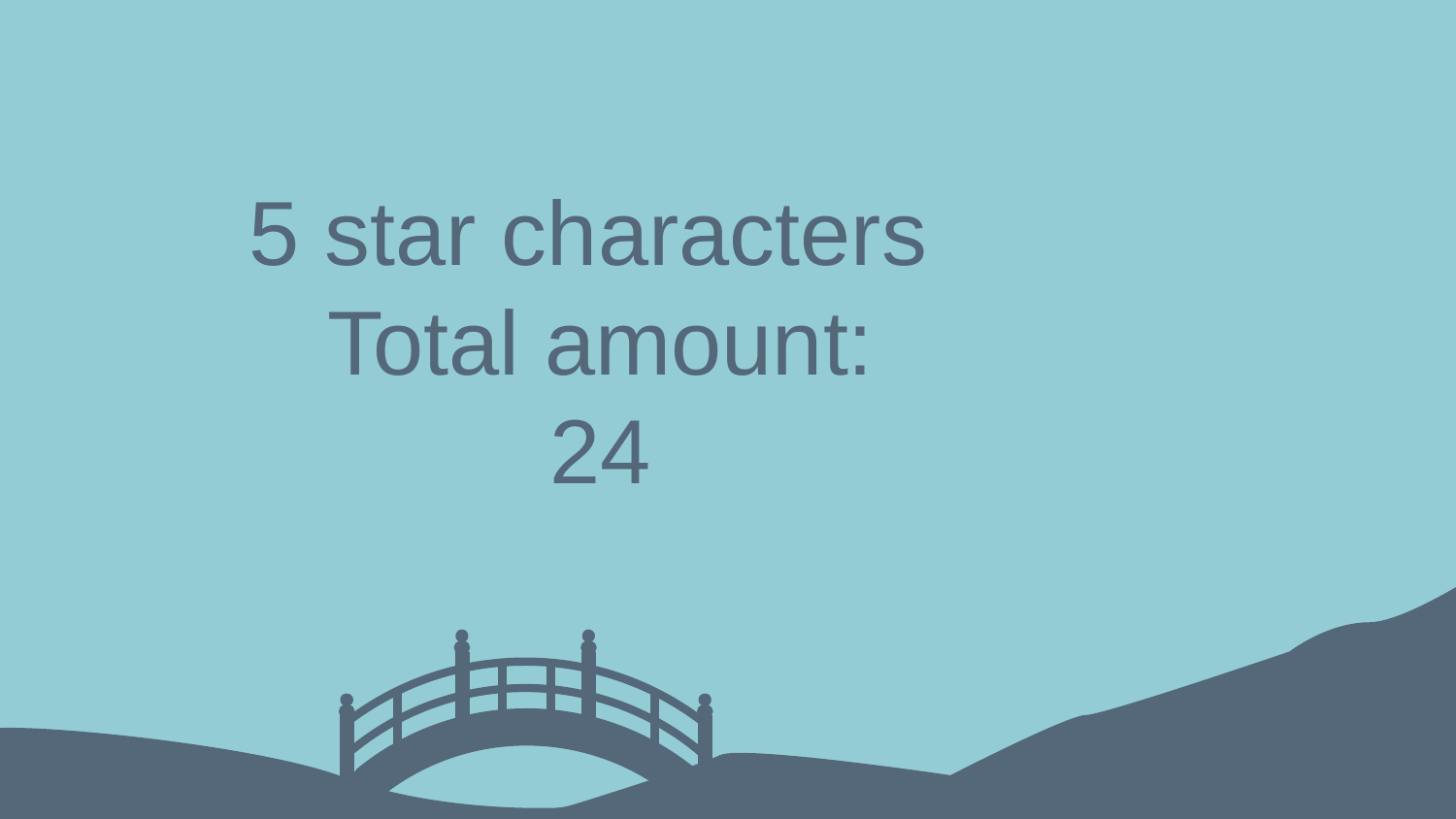

# 5 star characters
Total amount:
24